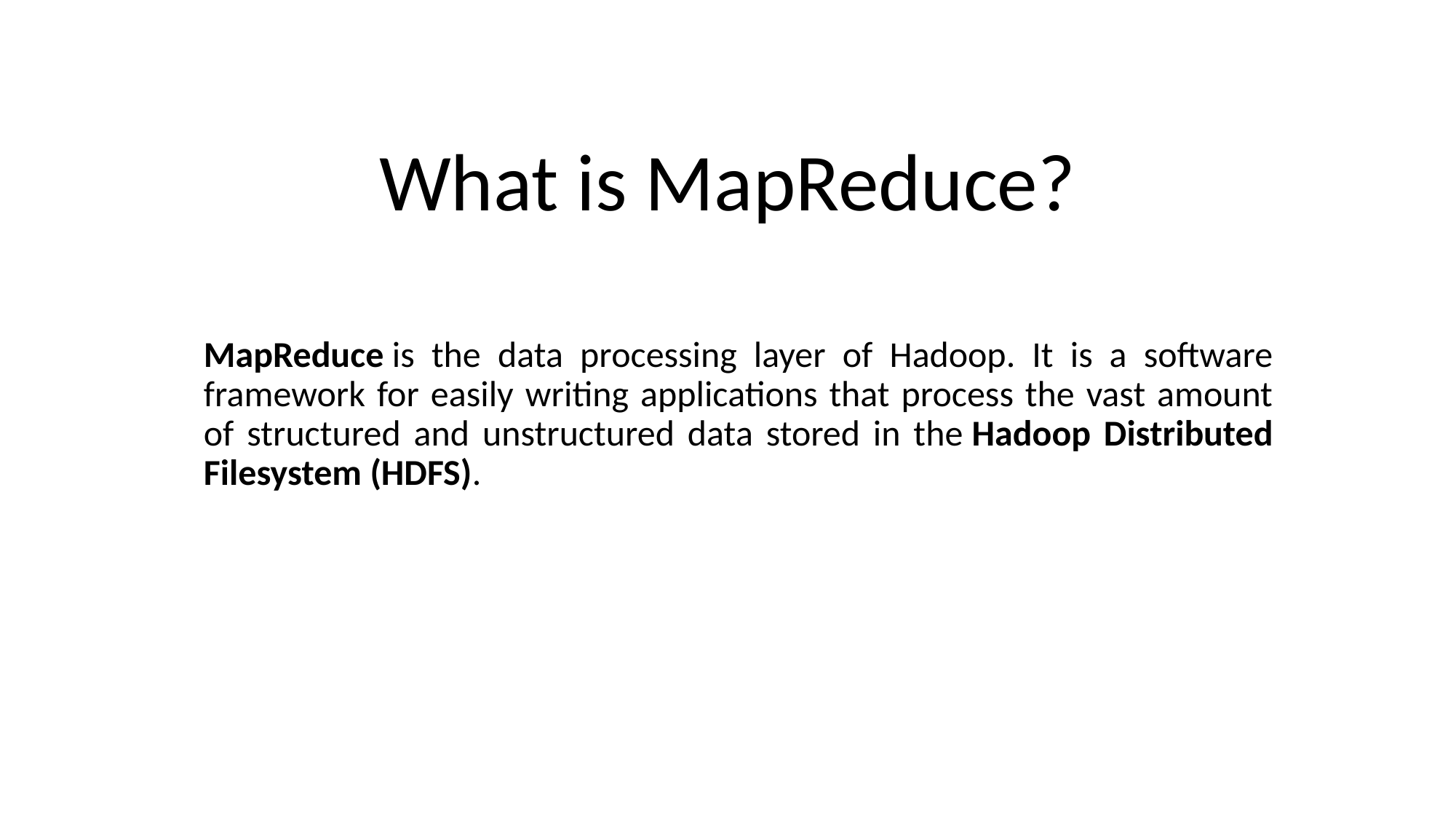

# What is MapReduce?
MapReduce is the data processing layer of Hadoop. It is a software framework for easily writing applications that process the vast amount of structured and unstructured data stored in the Hadoop Distributed Filesystem (HDFS).